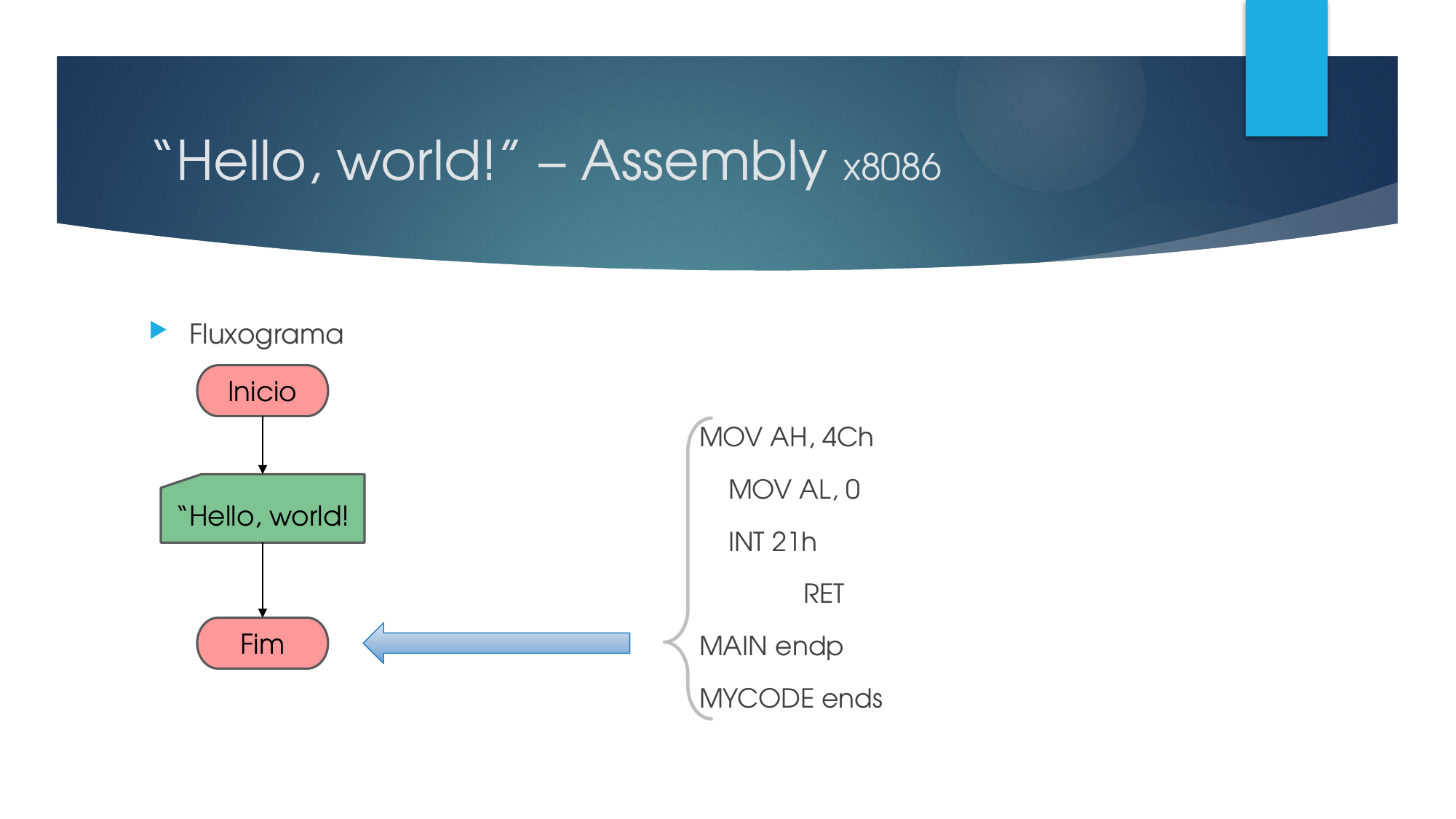

# “Hello, world!” – Assembly x8086
Fluxograma

MOV AH, 4Ch
    MOV AL, 0
    INT 21h
	RET
MAIN endp
MYCODE ends
Inicio

“Hello, world!
Fim